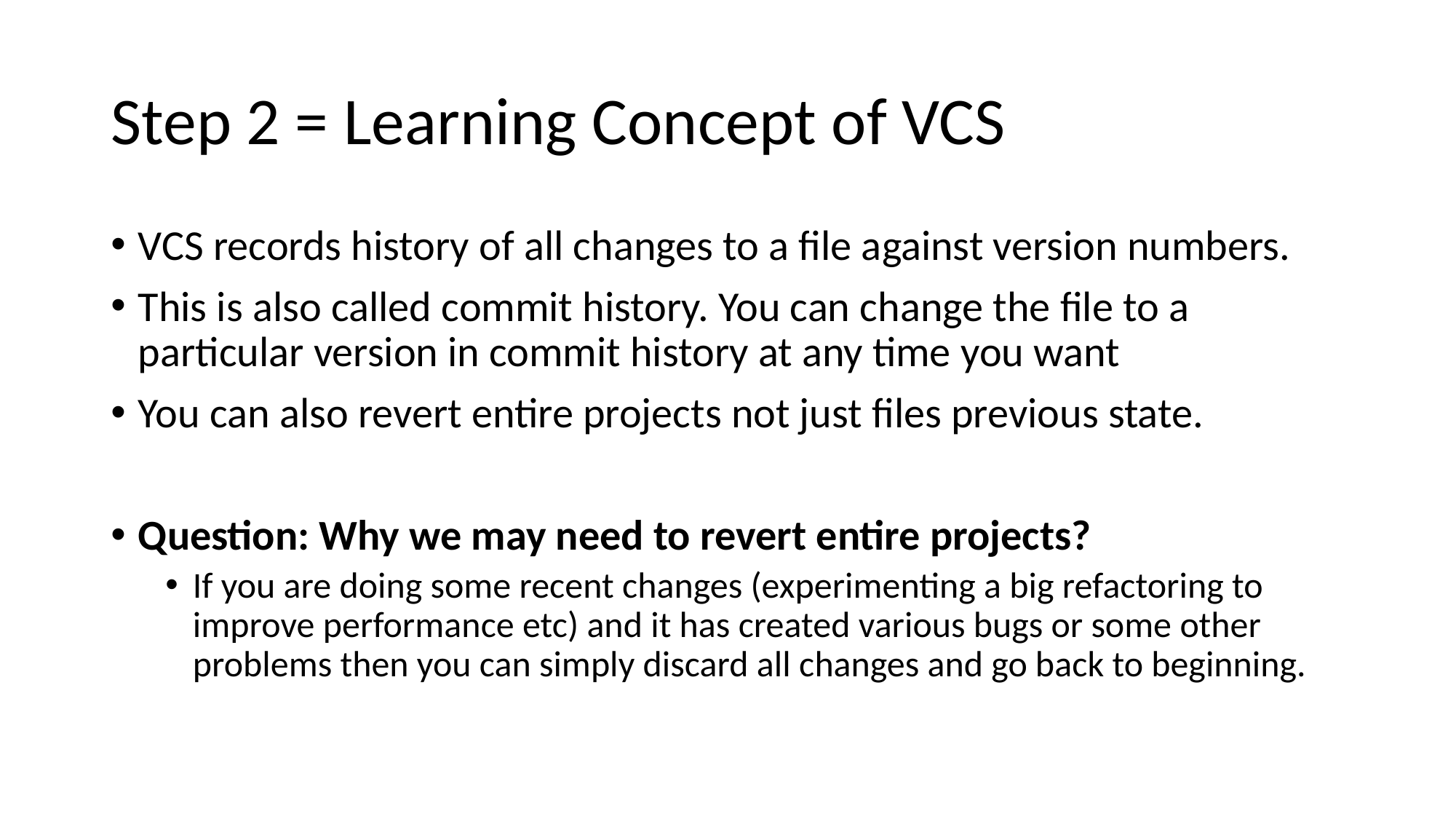

# Step 2 = Learning Concept of VCS
VCS records history of all changes to a file against version numbers.
This is also called commit history. You can change the file to a particular version in commit history at any time you want
You can also revert entire projects not just files previous state.

Question: Why we may need to revert entire projects?
If you are doing some recent changes (experimenting a big refactoring to improve performance etc) and it has created various bugs or some other problems then you can simply discard all changes and go back to beginning.